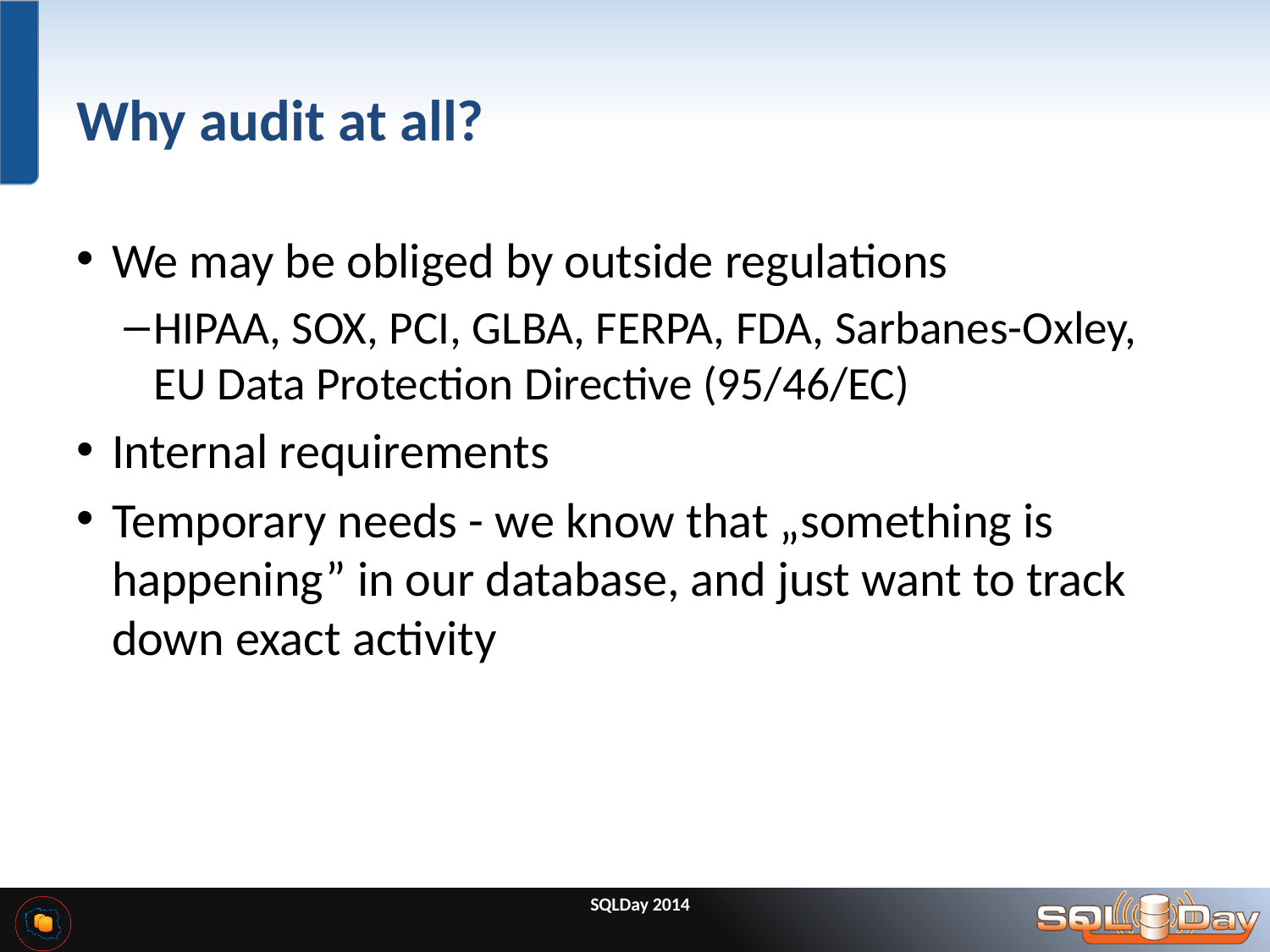

# Why audit at all?
We may be obliged by outside regulations
HIPAA, SOX, PCI, GLBA, FERPA, FDA, Sarbanes-Oxley, EU Data Protection Directive (95/46/EC)
Internal requirements
Temporary needs - we know that „something is happening” in our database, and just want to track down exact activity

SQLDay 2014